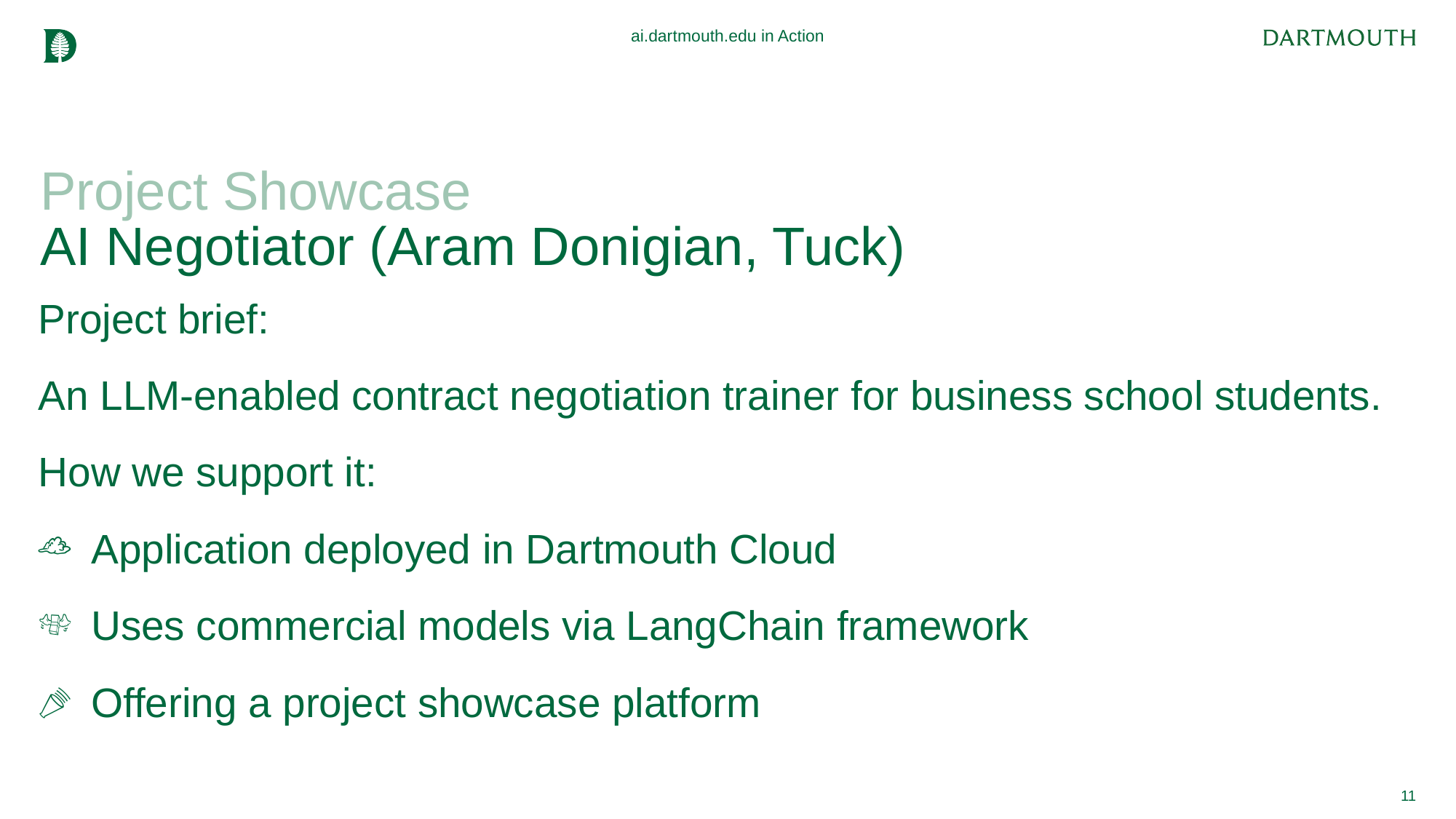

ai.dartmouth.edu in Action
# Project Showcase AI Negotiator (Aram Donigian, Tuck)
Project brief:
An LLM-enabled contract negotiation trainer for business school students.
How we support it:
Application deployed in Dartmouth Cloud
Uses commercial models via LangChain framework
Offering a project showcase platform
11